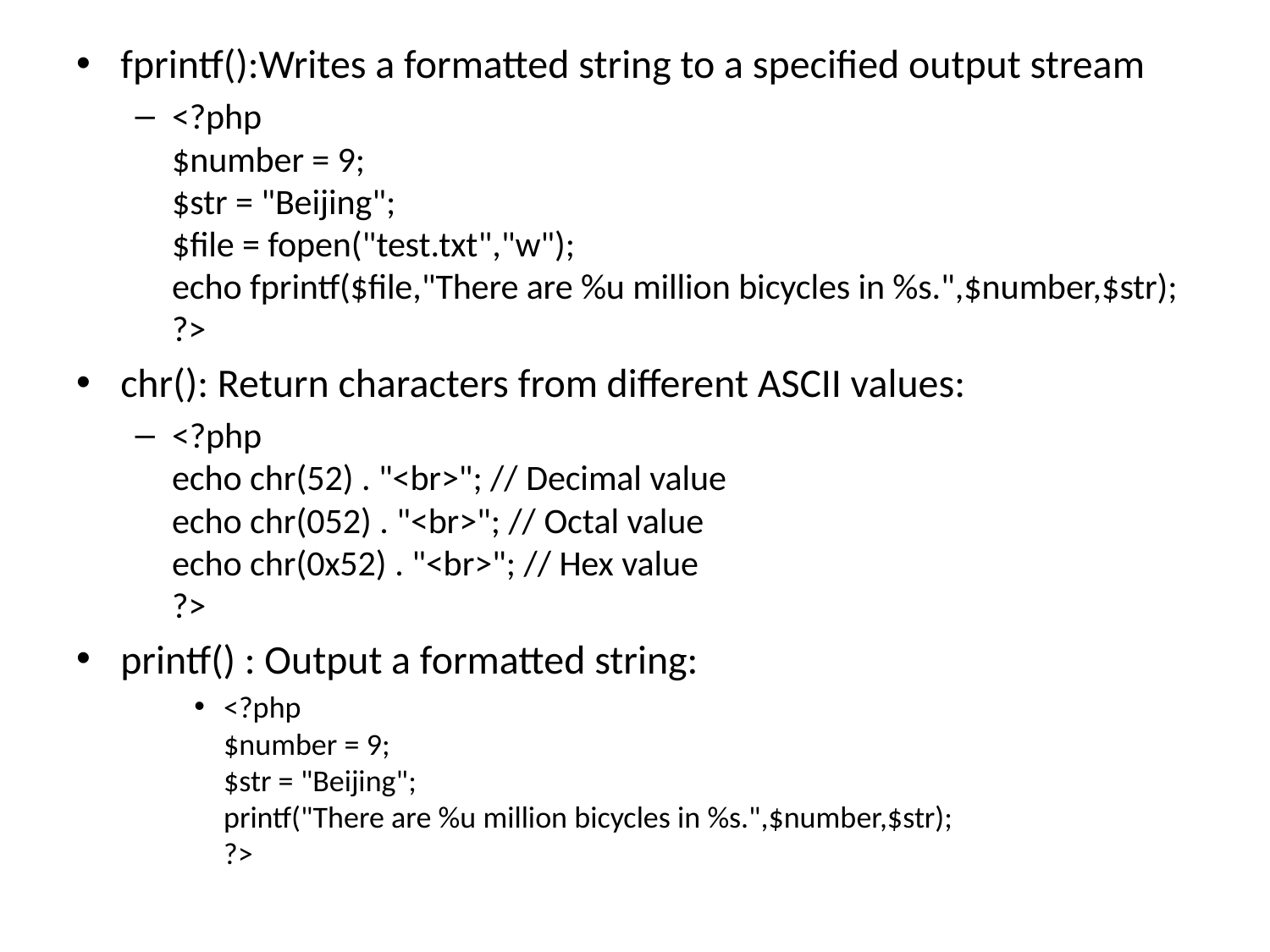

fprintf():Writes a formatted string to a specified output stream
<?php
$number = 9;
$str = "Beijing";
$file = fopen("test.txt","w");
echo fprintf($file,"There are %u million bicycles in %s.",$number,$str);
?>
chr(): Return characters from different ASCII values:
<?php
echo chr(52) . "<br>"; // Decimal value
echo chr(052) . "<br>"; // Octal value
echo chr(0x52) . "<br>"; // Hex value
?>
printf() : Output a formatted string:
<?php
$number = 9;
$str = "Beijing";
printf("There are %u million bicycles in %s.",$number,$str);
?>